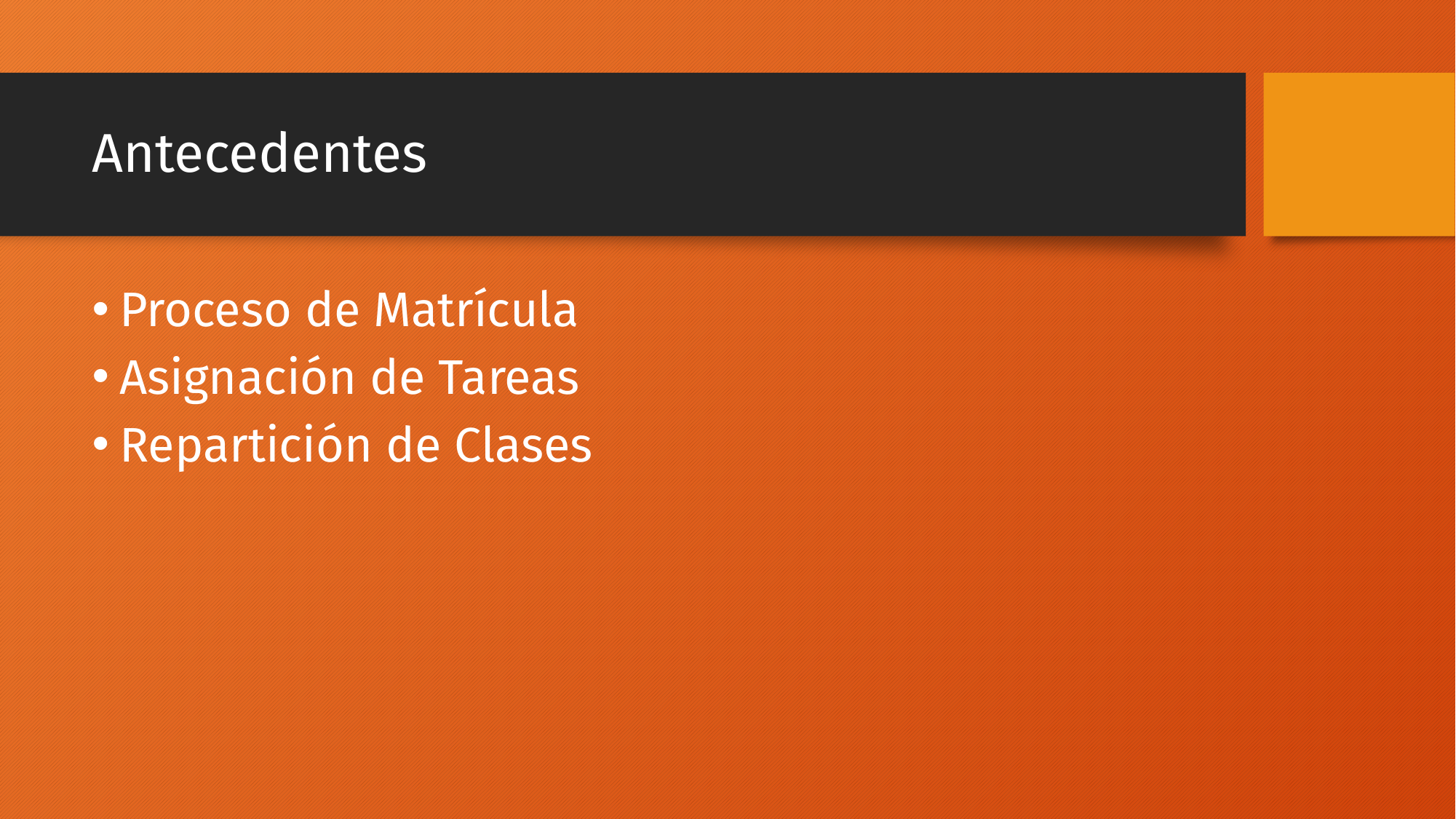

# Antecedentes
Proceso de Matrícula
Asignación de Tareas
Repartición de Clases